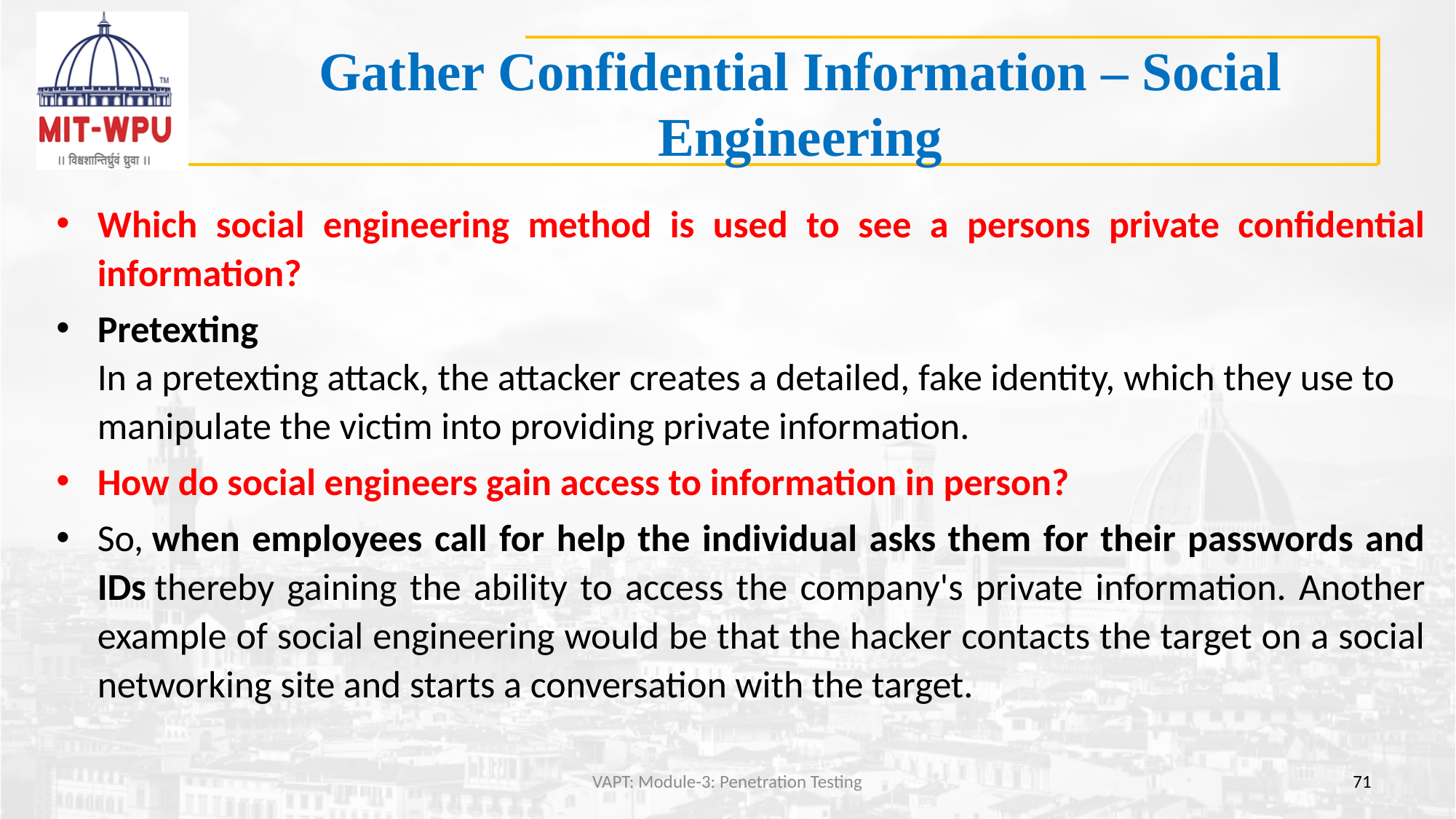

# Gather Confidential Information – Social Engineering
Which social engineering method is used to see a persons private confidential information?
Pretexting
In a pretexting attack, the attacker creates a detailed, fake identity, which they use to manipulate the victim into providing private information.
How do social engineers gain access to information in person?
So, when employees call for help the individual asks them for their passwords and IDs thereby gaining the ability to access the company's private information. Another example of social engineering would be that the hacker contacts the target on a social networking site and starts a conversation with the target.

VAPT: Module-3: Penetration Testing
71